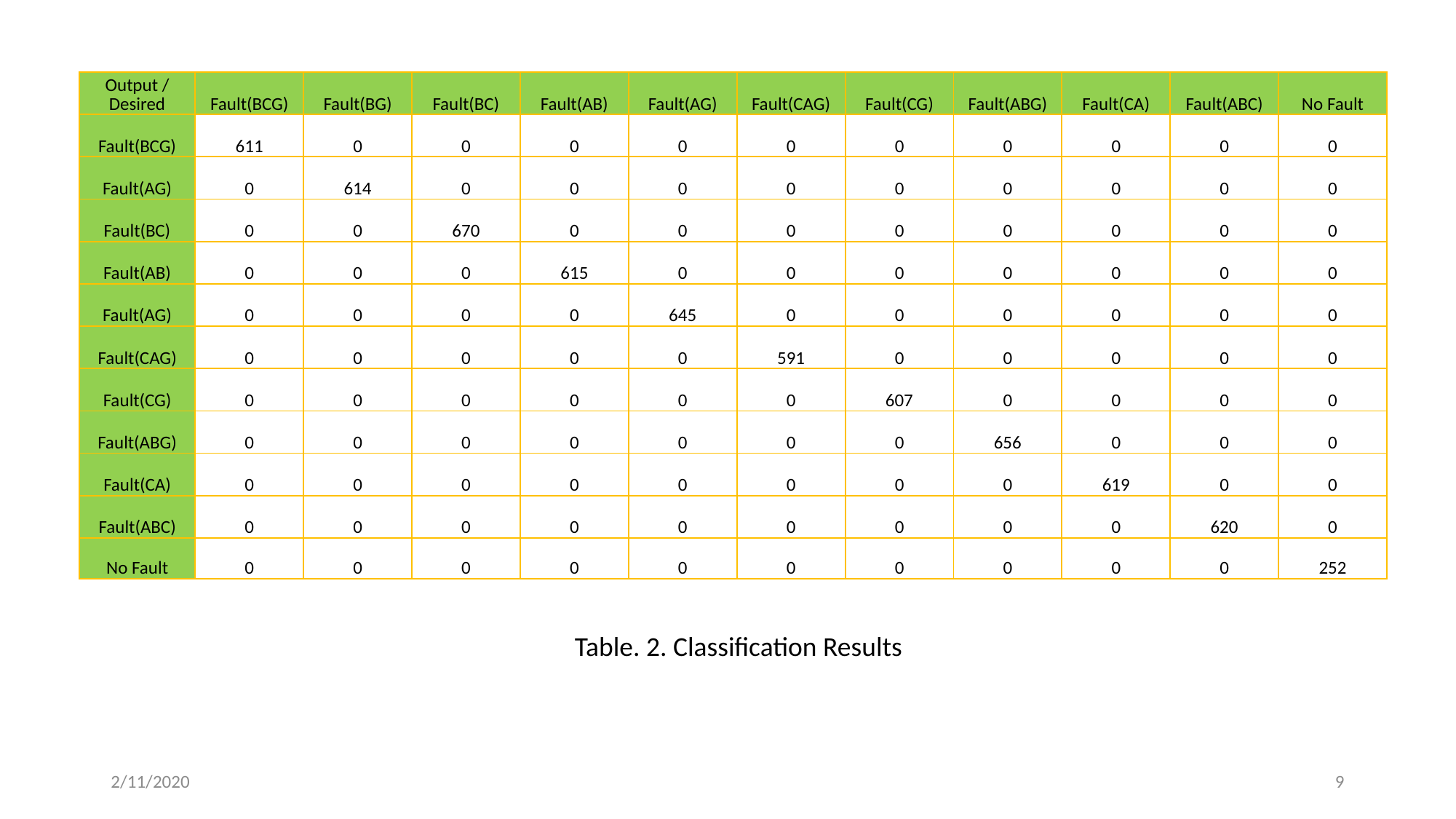

| Output / Desired | Fault(BCG) | Fault(BG) | Fault(BC) | Fault(AB) | Fault(AG) | Fault(CAG) | Fault(CG) | Fault(ABG) | Fault(CA) | Fault(ABC) | No Fault |
| --- | --- | --- | --- | --- | --- | --- | --- | --- | --- | --- | --- |
| Fault(BCG) | 611 | 0 | 0 | 0 | 0 | 0 | 0 | 0 | 0 | 0 | 0 |
| Fault(AG) | 0 | 614 | 0 | 0 | 0 | 0 | 0 | 0 | 0 | 0 | 0 |
| Fault(BC) | 0 | 0 | 670 | 0 | 0 | 0 | 0 | 0 | 0 | 0 | 0 |
| Fault(AB) | 0 | 0 | 0 | 615 | 0 | 0 | 0 | 0 | 0 | 0 | 0 |
| Fault(AG) | 0 | 0 | 0 | 0 | 645 | 0 | 0 | 0 | 0 | 0 | 0 |
| Fault(CAG) | 0 | 0 | 0 | 0 | 0 | 591 | 0 | 0 | 0 | 0 | 0 |
| Fault(CG) | 0 | 0 | 0 | 0 | 0 | 0 | 607 | 0 | 0 | 0 | 0 |
| Fault(ABG) | 0 | 0 | 0 | 0 | 0 | 0 | 0 | 656 | 0 | 0 | 0 |
| Fault(CA) | 0 | 0 | 0 | 0 | 0 | 0 | 0 | 0 | 619 | 0 | 0 |
| Fault(ABC) | 0 | 0 | 0 | 0 | 0 | 0 | 0 | 0 | 0 | 620 | 0 |
| No Fault | 0 | 0 | 0 | 0 | 0 | 0 | 0 | 0 | 0 | 0 | 252 |
Table. 2. Classification Results
2/11/2020
9